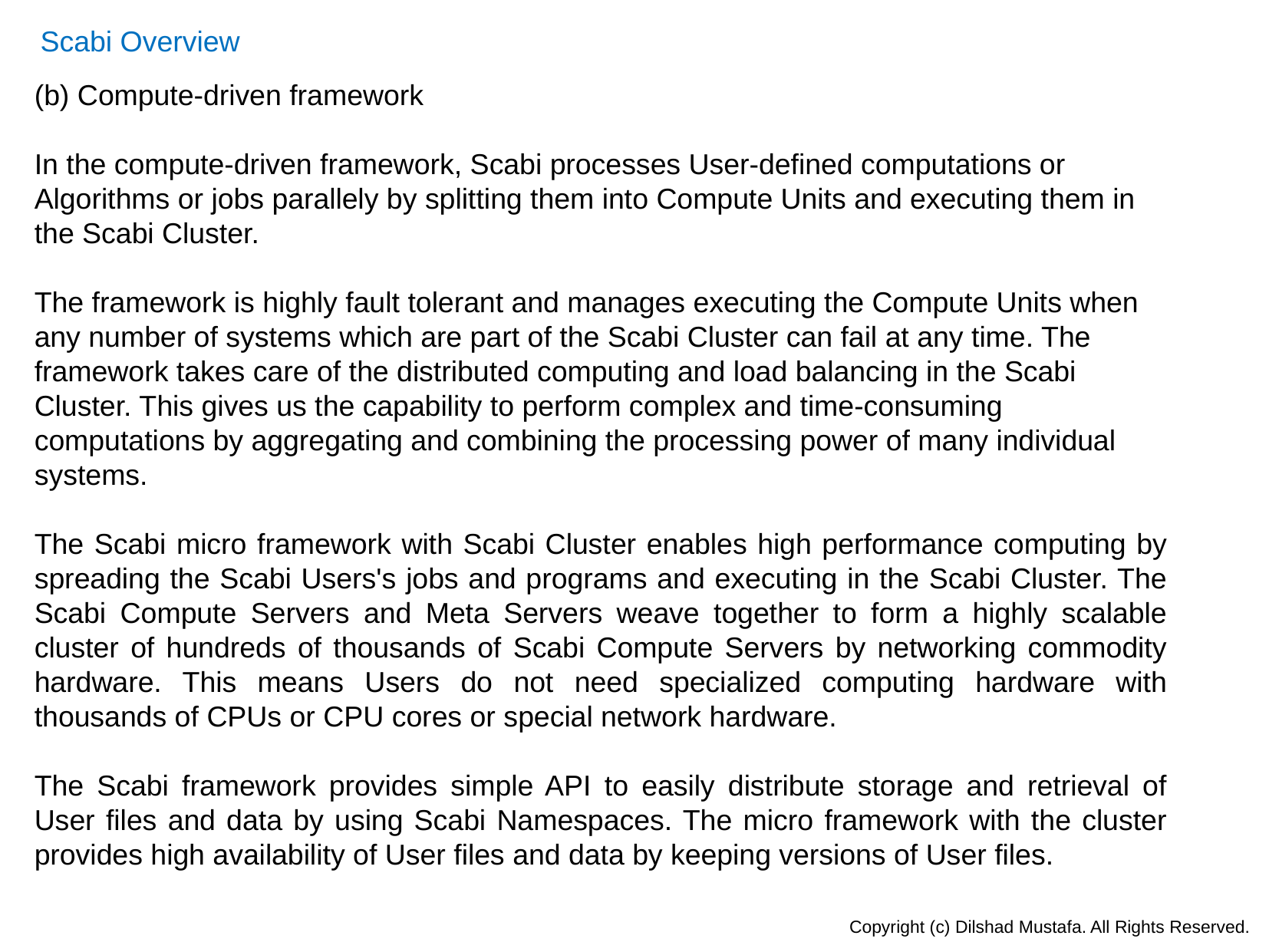

Scabi Overview
(b) Compute-driven framework

In the compute-driven framework, Scabi processes User-defined computations or
Algorithms or jobs parallely by splitting them into Compute Units and executing them in
the Scabi Cluster.

The framework is highly fault tolerant and manages executing the Compute Units when
any number of systems which are part of the Scabi Cluster can fail at any time. The
framework takes care of the distributed computing and load balancing in the Scabi
Cluster. This gives us the capability to perform complex and time-consuming
computations by aggregating and combining the processing power of many individual
systems.

The Scabi micro framework with Scabi Cluster enables high performance computing by spreading the Scabi Users's jobs and programs and executing in the Scabi Cluster. The Scabi Compute Servers and Meta Servers weave together to form a highly scalable cluster of hundreds of thousands of Scabi Compute Servers by networking commodity hardware. This means Users do not need specialized computing hardware with thousands of CPUs or CPU cores or special network hardware.

The Scabi framework provides simple API to easily distribute storage and retrieval of User files and data by using Scabi Namespaces. The micro framework with the cluster provides high availability of User files and data by keeping versions of User files.

Copyright (c) Dilshad Mustafa. All Rights Reserved.